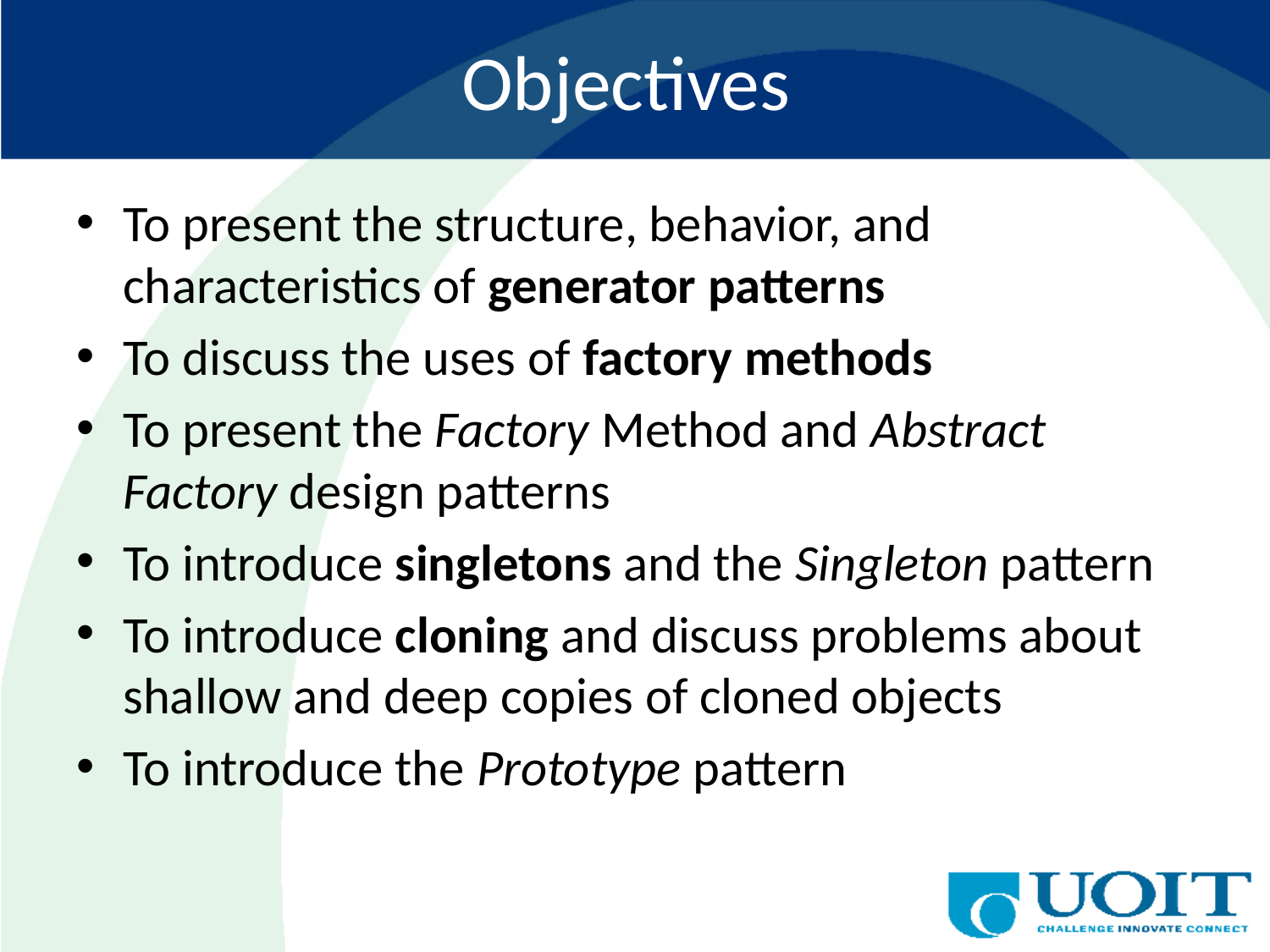

# Objectives

To present the structure, behavior, and characteristics of generator patterns
To discuss the uses of factory methods
To present the Factory Method and Abstract Factory design patterns
To introduce singletons and the Singleton pattern
To introduce cloning and discuss problems about shallow and deep copies of cloned objects
To introduce the Prototype pattern